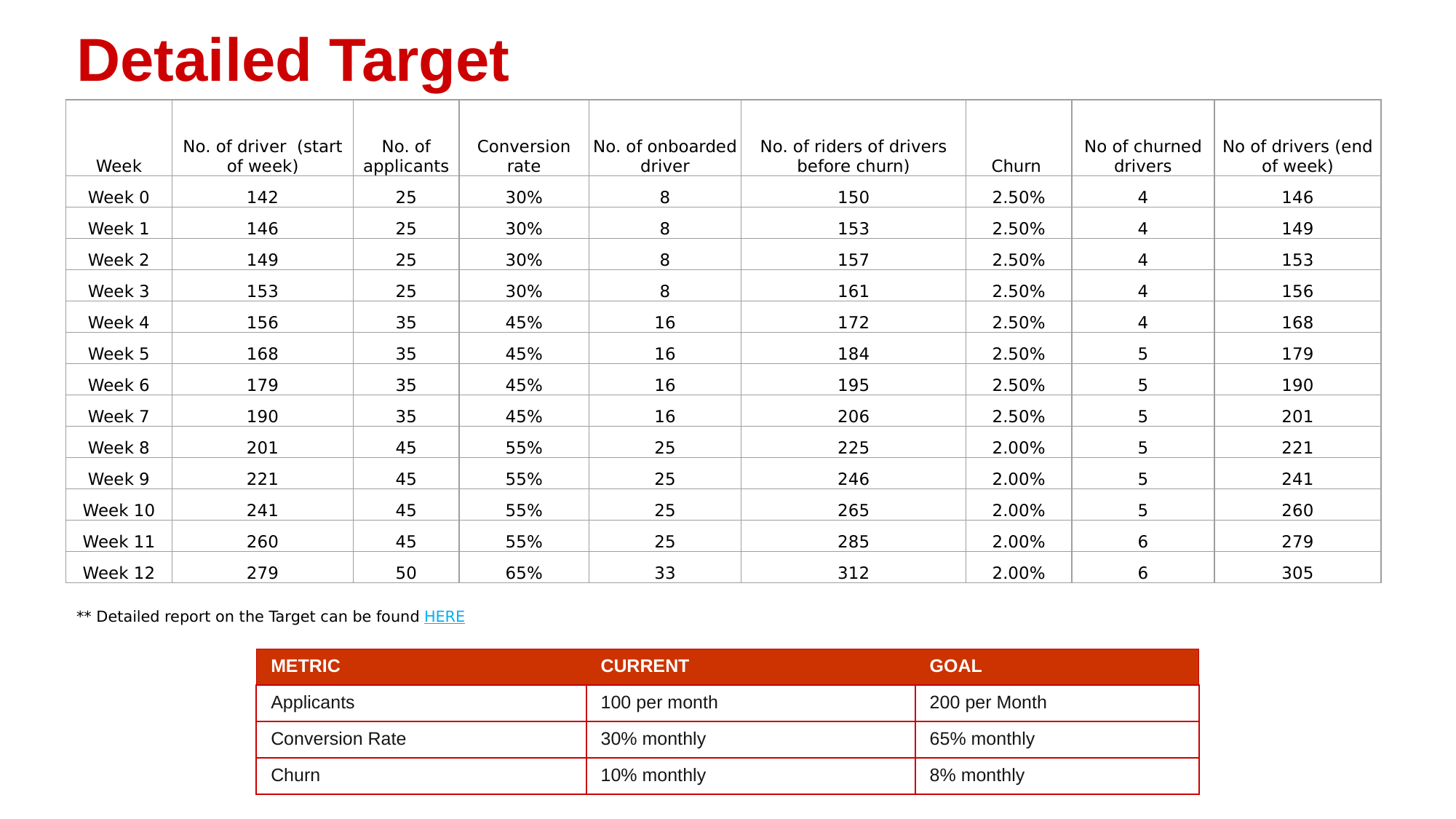

Detailed Target
| Week | No. of driver (start of week) | No. of applicants | Conversion rate | No. of onboarded driver | No. of riders of drivers before churn) | Churn | No of churned drivers | No of drivers (end of week) |
| --- | --- | --- | --- | --- | --- | --- | --- | --- |
| Week 0 | 142 | 25 | 30% | 8 | 150 | 2.50% | 4 | 146 |
| Week 1 | 146 | 25 | 30% | 8 | 153 | 2.50% | 4 | 149 |
| Week 2 | 149 | 25 | 30% | 8 | 157 | 2.50% | 4 | 153 |
| Week 3 | 153 | 25 | 30% | 8 | 161 | 2.50% | 4 | 156 |
| Week 4 | 156 | 35 | 45% | 16 | 172 | 2.50% | 4 | 168 |
| Week 5 | 168 | 35 | 45% | 16 | 184 | 2.50% | 5 | 179 |
| Week 6 | 179 | 35 | 45% | 16 | 195 | 2.50% | 5 | 190 |
| Week 7 | 190 | 35 | 45% | 16 | 206 | 2.50% | 5 | 201 |
| Week 8 | 201 | 45 | 55% | 25 | 225 | 2.00% | 5 | 221 |
| Week 9 | 221 | 45 | 55% | 25 | 246 | 2.00% | 5 | 241 |
| Week 10 | 241 | 45 | 55% | 25 | 265 | 2.00% | 5 | 260 |
| Week 11 | 260 | 45 | 55% | 25 | 285 | 2.00% | 6 | 279 |
| Week 12 | 279 | 50 | 65% | 33 | 312 | 2.00% | 6 | 305 |
** Detailed report on the Target can be found HERE
| METRIC | CURRENT | GOAL |
| --- | --- | --- |
| Applicants | 100 per month | 200 per Month |
| Conversion Rate | 30% monthly | 65% monthly |
| Churn | 10% monthly | 8% monthly |